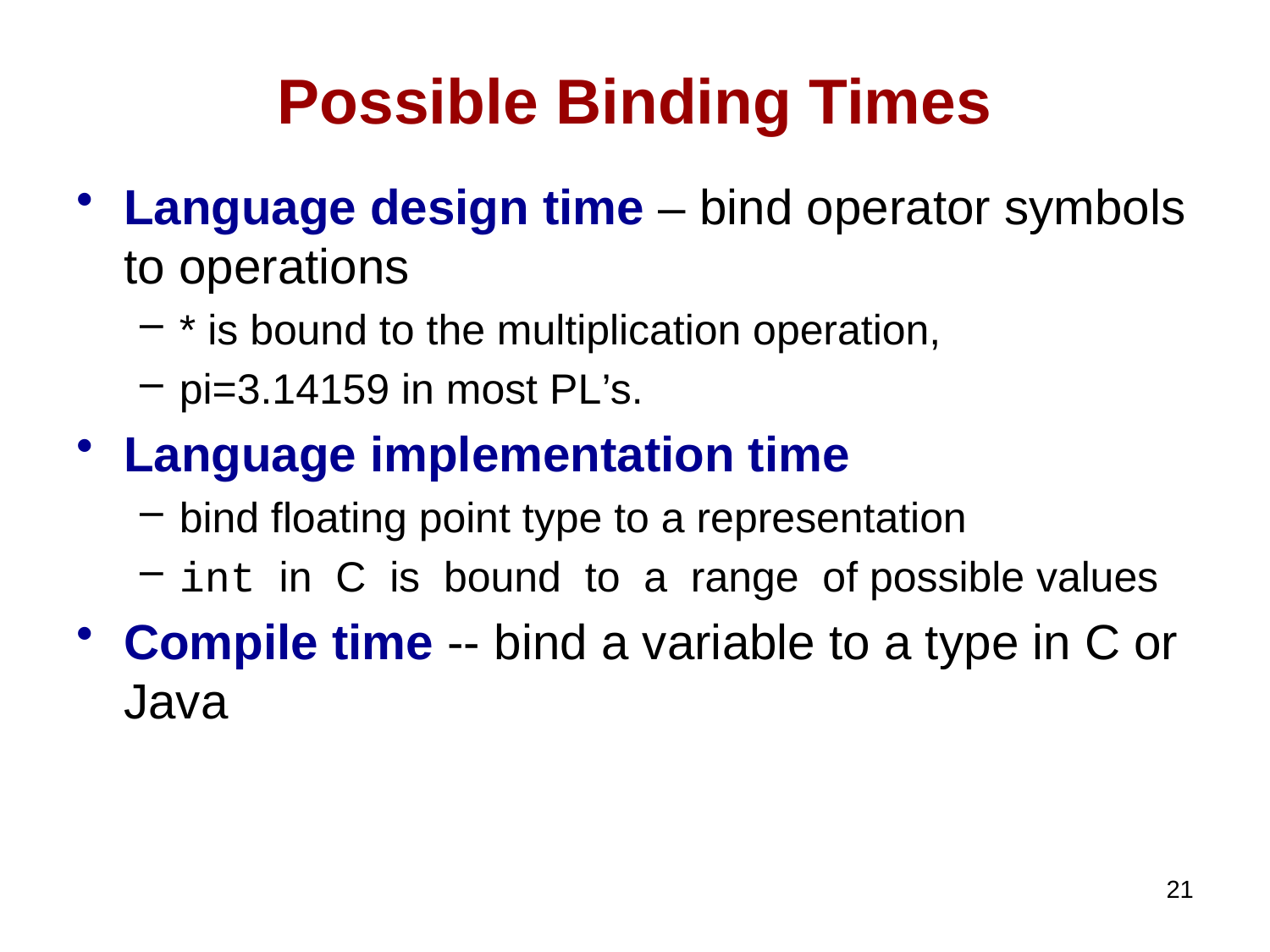

# Possible Binding Times
Language design time – bind operator symbols to operations
* is bound to the multiplication operation,
pi=3.14159 in most PL’s.
Language implementation time
bind floating point type to a representation
int  in  C  is  bound  to  a  range  of possible values
Compile time -- bind a variable to a type in C or Java
21